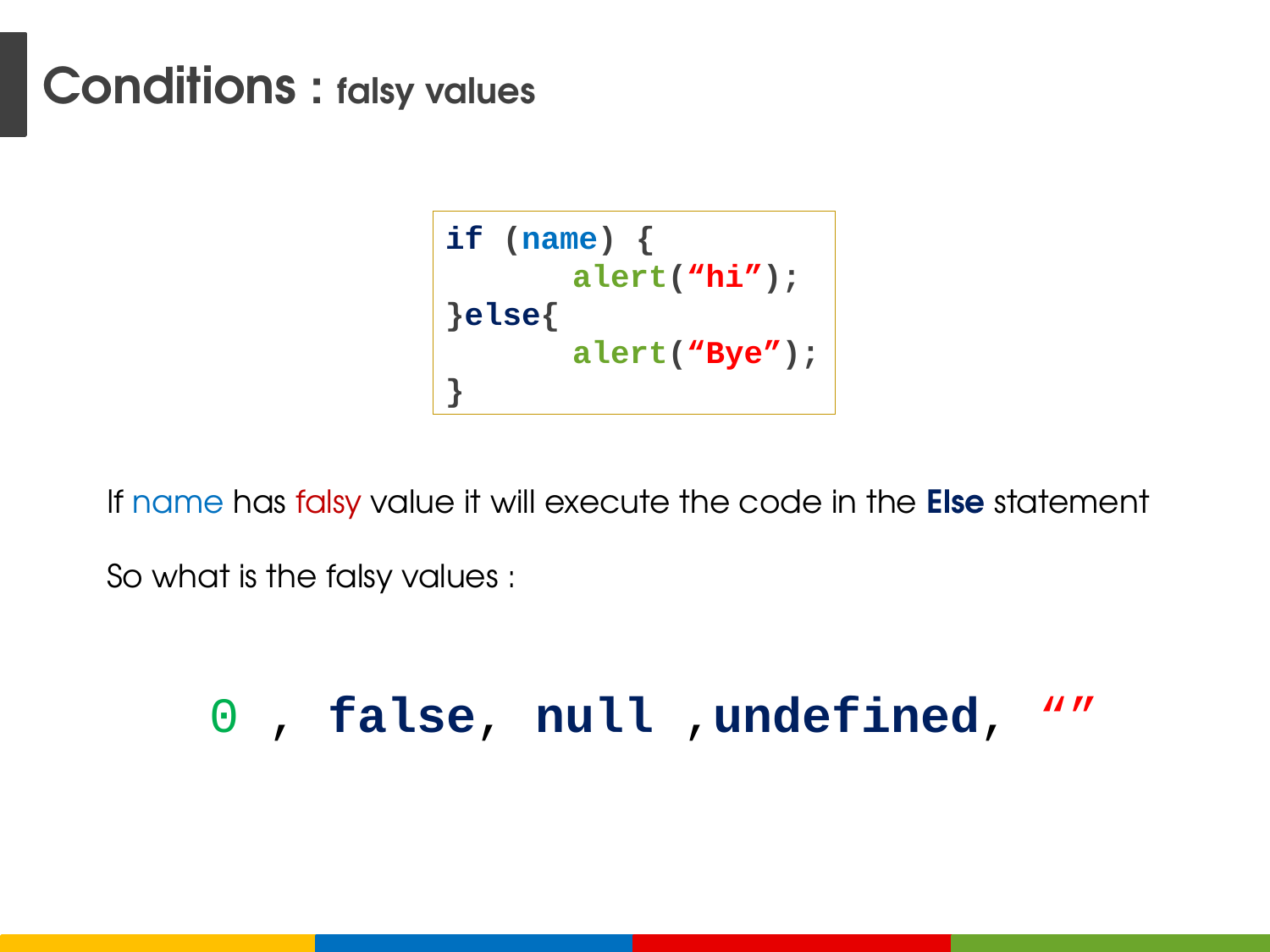

Conditions : falsy values
if (name) {
	alert(“hi”);
}else{
	alert(“Bye”);
}
If name has falsy value it will execute the code in the Else statement
So what is the falsy values :
0 , false, null ,undefined, “”